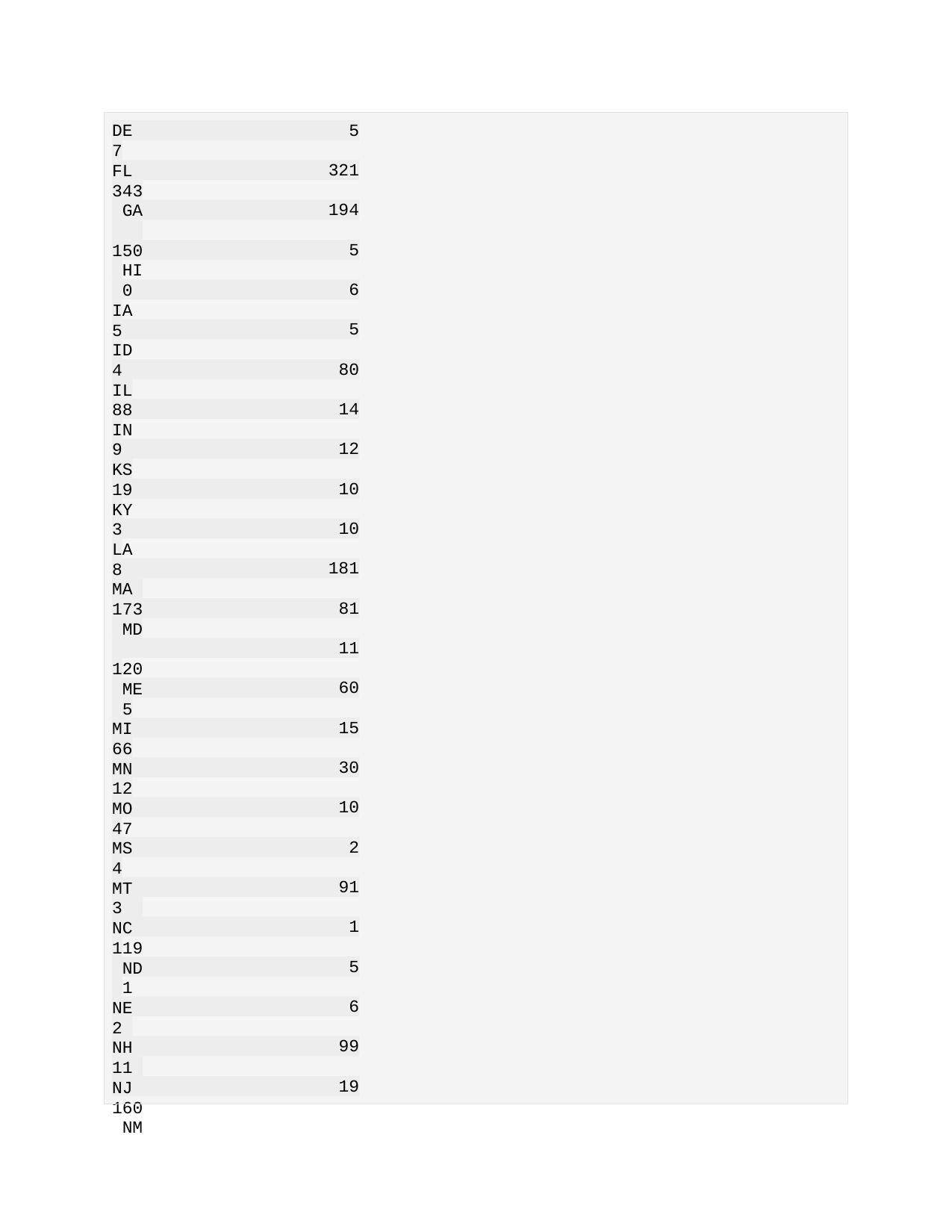

DE  7  FL  343  GA  150  HI  0  IA  5  ID  4  IL  88  IN  9  KS  19  KY  3  LA  8  MA  173  MD  120  ME  5  MI  66  MN  12  MO  47  MS  4  MT  3  NC  119  ND  1  NE  2  NH  11  NJ  160  NM
5

321

194

5

6

5

80

14

12

10

10

181

81

11

60

15

30

10

2

91

1

5

6

99

19